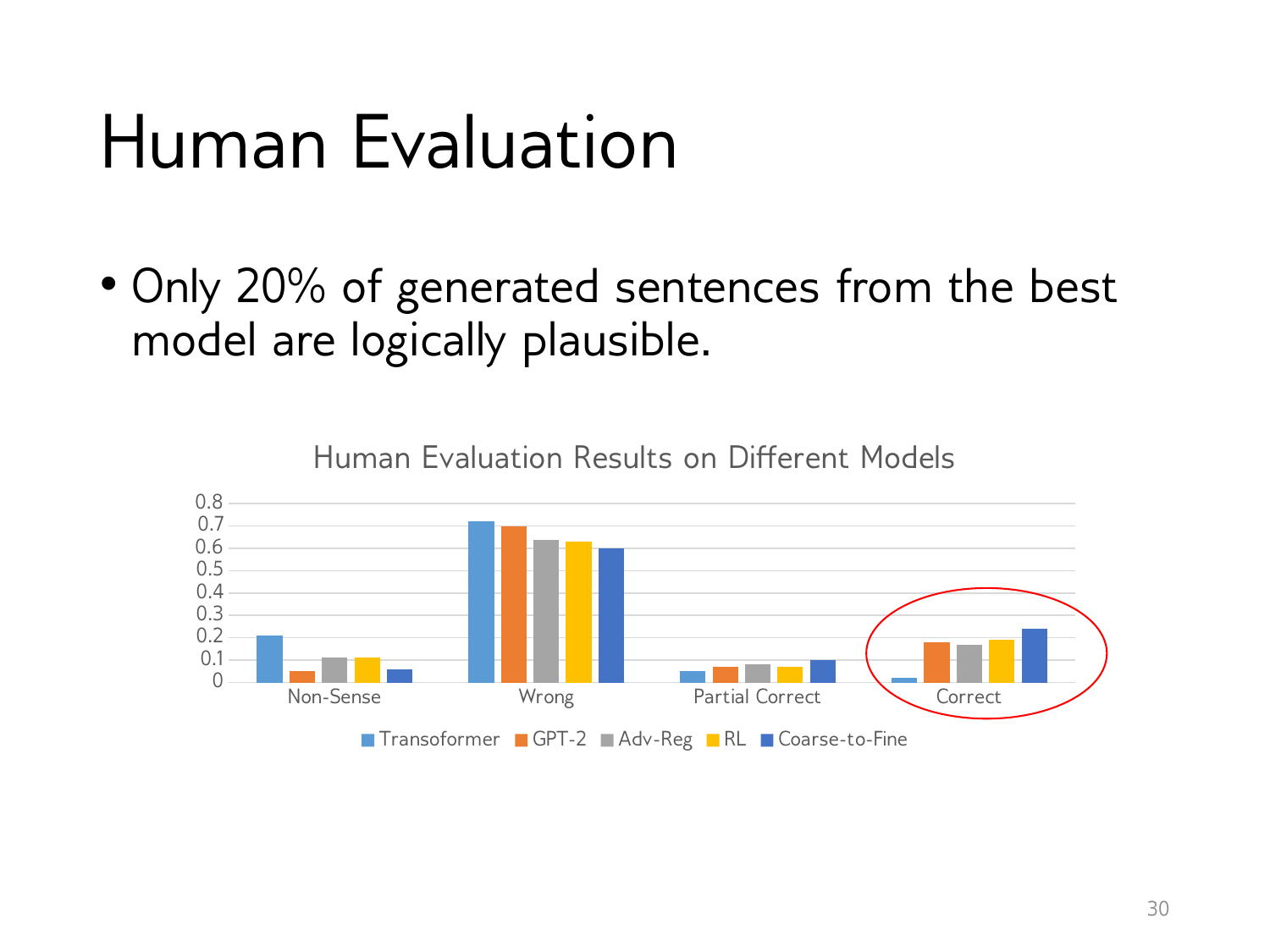

# Human Evaluation
Only 20% of generated sentences from the best model are logically plausible.

### Chart: Human Evaluation Results on Different Models

| Category | Transoformer | GPT-2 | Adv-Reg | RL | Coarse-to-Fine |
|---|---|---|---|---|---|
| Non-Sense | 0.21 | 0.05 | 0.11 | 0.11 | 0.06 |
| Wrong | 0.72 | 0.7 | 0.64 | 0.63 | 0.6 |
| Partial Correct | 0.05 | 0.07 | 0.08 | 0.07 | 0.1 |
| Correct | 0.02000000000000006 | 0.18 | 0.16999999999999998 | 0.19 | 0.23999999999999996 |
30